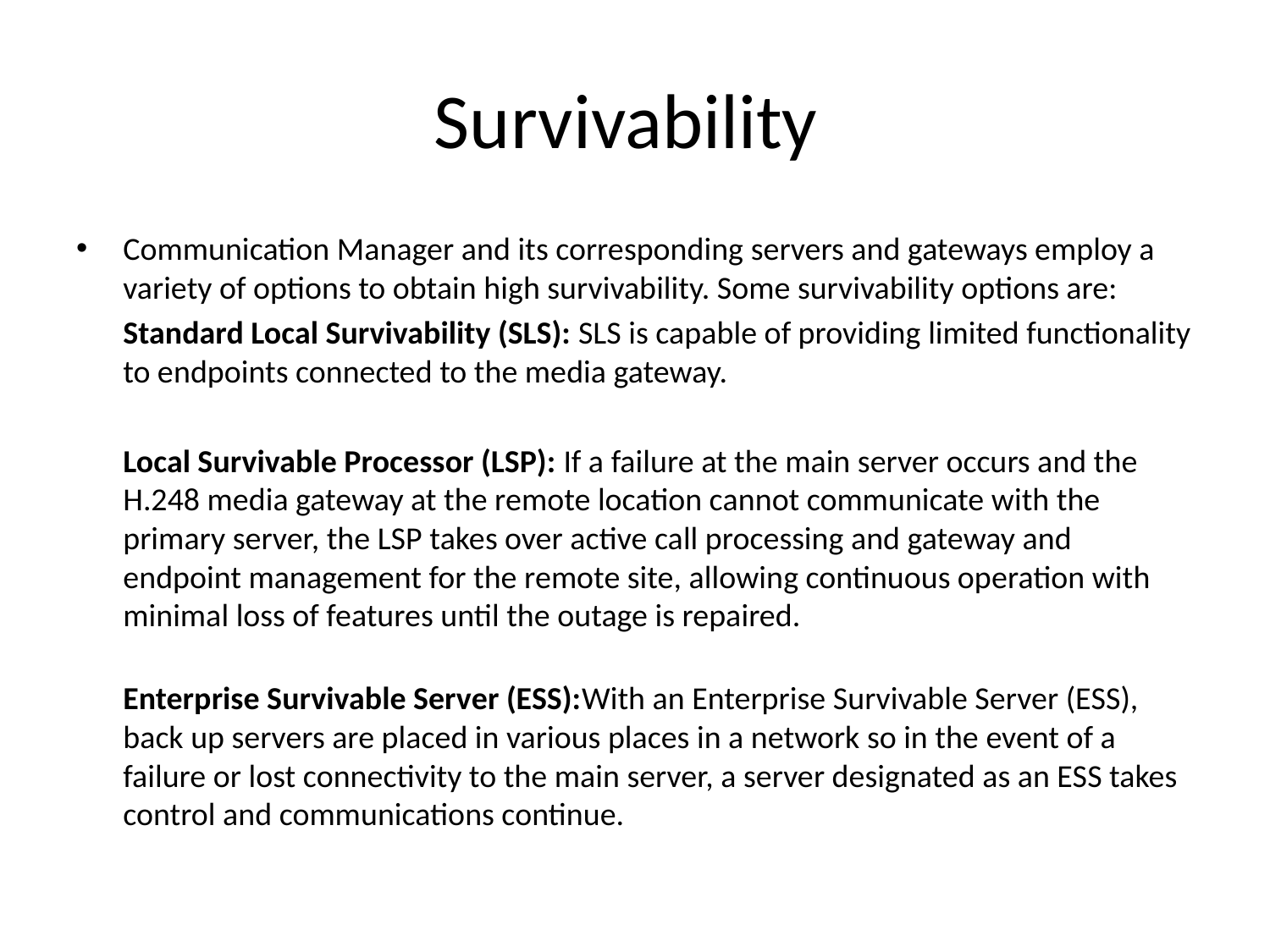

# Survivability
Communication Manager and its corresponding servers and gateways employ a variety of options to obtain high survivability. Some survivability options are:
		Standard Local Survivability (SLS): SLS is capable of providing limited functionality to endpoints connected to the media gateway.

		Local Survivable Processor (LSP): If a failure at the main server occurs and the H.248 media gateway at the remote location cannot communicate with the primary server, the LSP takes over active call processing and gateway and endpoint management for the remote site, allowing continuous operation with minimal loss of features until the outage is repaired.
		Enterprise Survivable Server (ESS):With an Enterprise Survivable Server (ESS), back up servers are placed in various places in a network so in the event of a failure or lost connectivity to the main server, a server designated as an ESS takes control and communications continue.